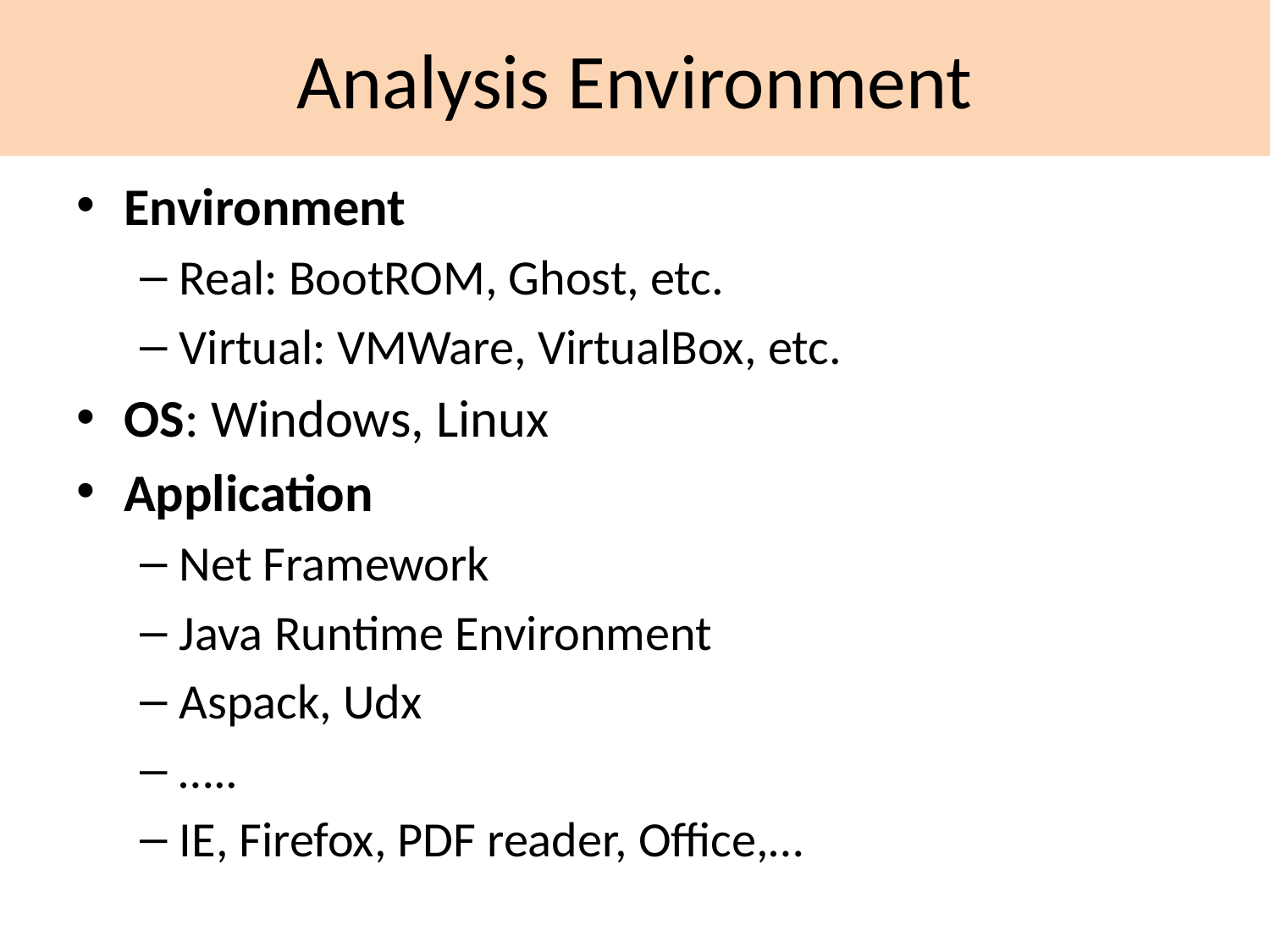

# Analysis Environment
Environment
Real: BootROM, Ghost, etc.
Virtual: VMWare, VirtualBox, etc.
OS: Windows, Linux
Application
Net Framework
Java Runtime Environment
Aspack, Udx
…..
IE, Firefox, PDF reader, Office,…